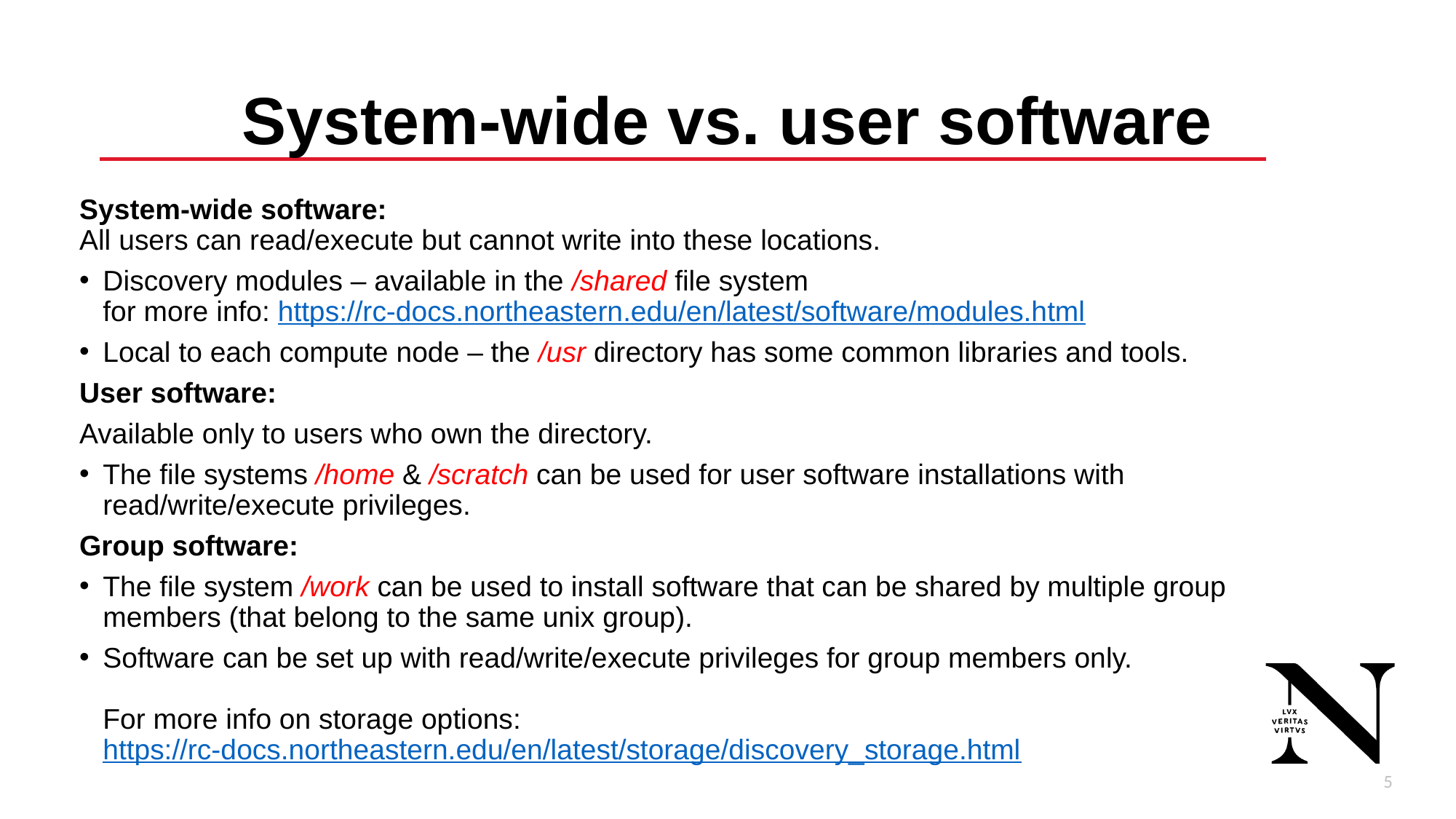

# System-wide vs. user software
System-wide software:
All users can read/execute but cannot write into these locations.
Discovery modules – available in the /shared file system
for more info: https://rc-docs.northeastern.edu/en/latest/software/modules.html
Local to each compute node – the /usr directory has some common libraries and tools.
User software:
Available only to users who own the directory.
The file systems /home & /scratch can be used for user software installations with read/write/execute privileges.
Group software:
The file system /work can be used to install software that can be shared by multiple group members (that belong to the same unix group).
Software can be set up with read/write/execute privileges for group members only.
For more info on storage options: https://rc-docs.northeastern.edu/en/latest/storage/discovery_storage.html
5